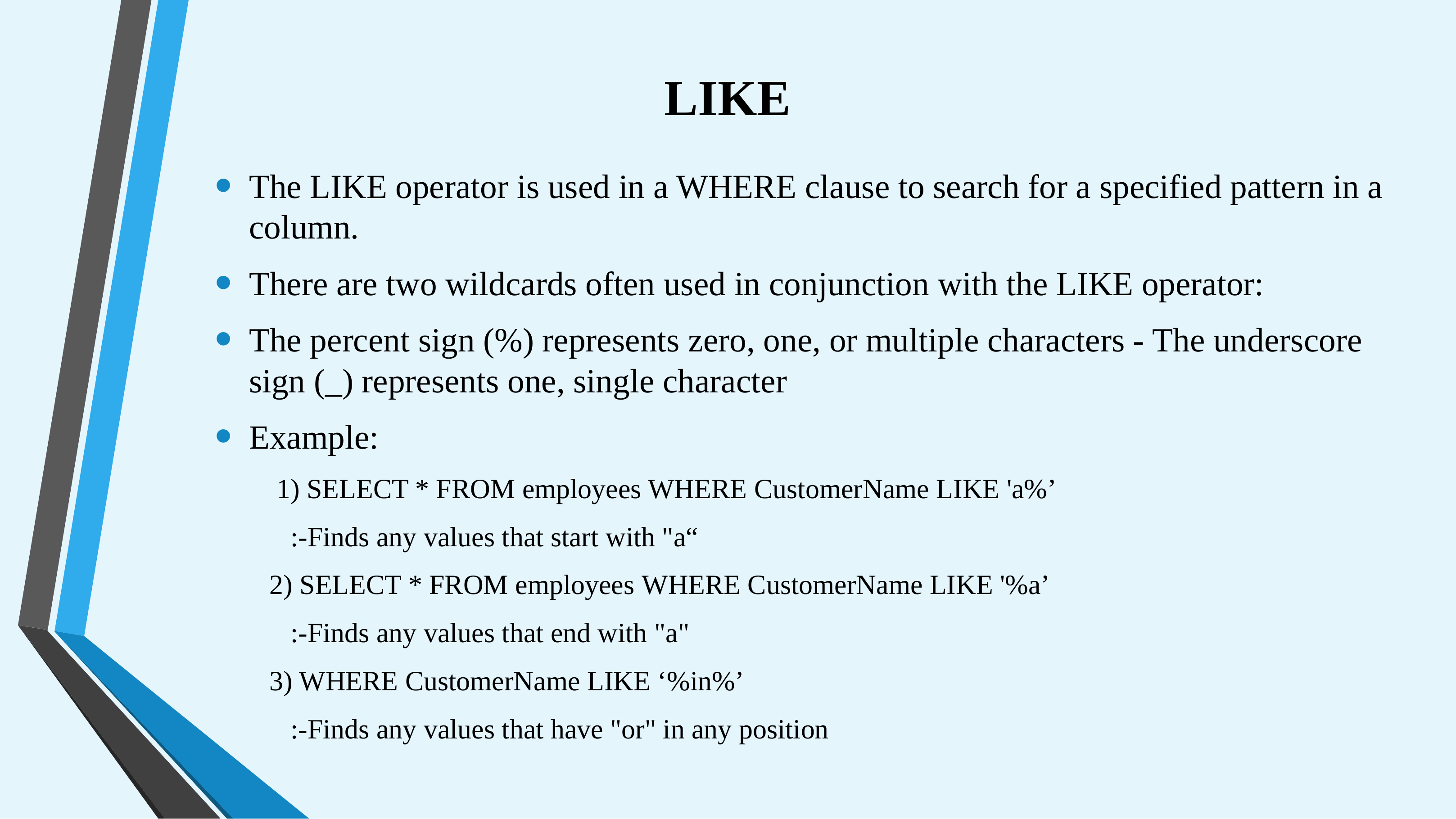

# LIKE
The LIKE operator is used in a WHERE clause to search for a specified pattern in a column.
There are two wildcards often used in conjunction with the LIKE operator:
The percent sign (%) represents zero, one, or multiple characters - The underscore sign (_) represents one, single character
Example:
 1) SELECT * FROM employees WHERE CustomerName LIKE 'a%’
   :-Finds any values that start with "a“
2) SELECT * FROM employees WHERE CustomerName LIKE '%a’
   :-Finds any values that end with "a"
3) WHERE CustomerName LIKE ‘%in%’
   :-Finds any values that have "or" in any position